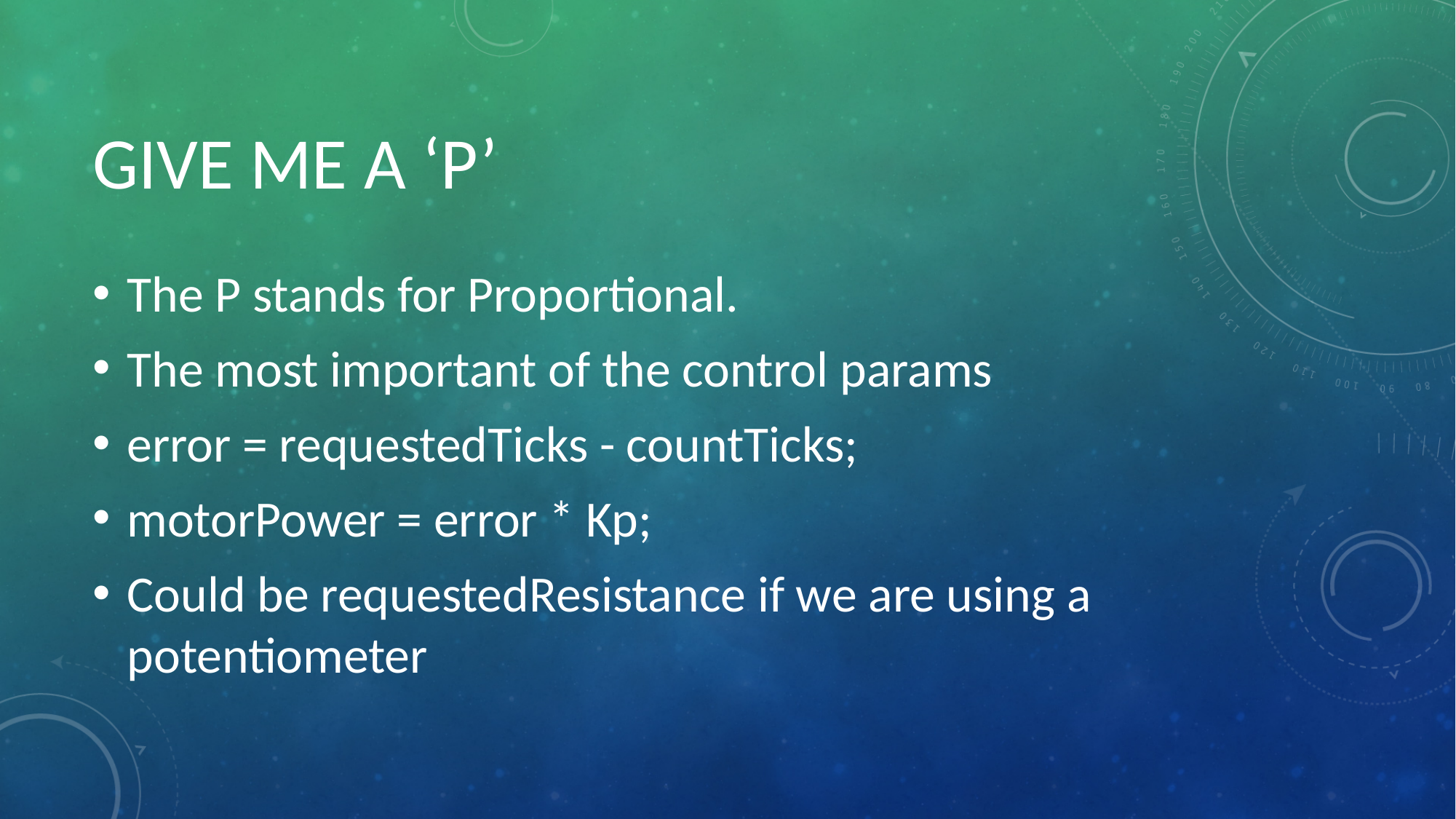

# Give me a ‘P’
The P stands for Proportional.
The most important of the control params
error = requestedTicks - countTicks;
motorPower = error * Kp;
Could be requestedResistance if we are using a potentiometer